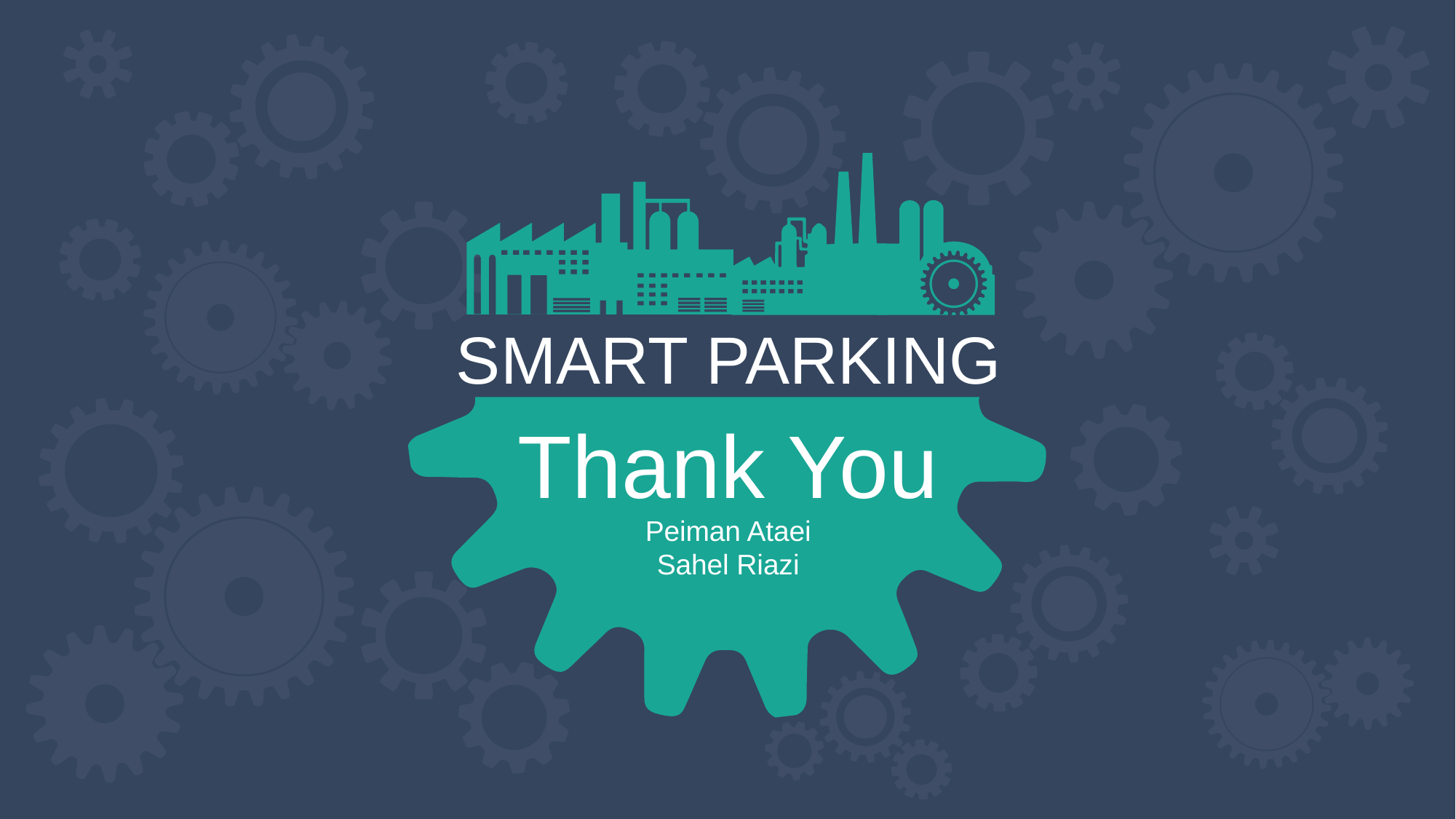

SMART PARKING

Thank You
Peiman Ataei
Sahel Riazi